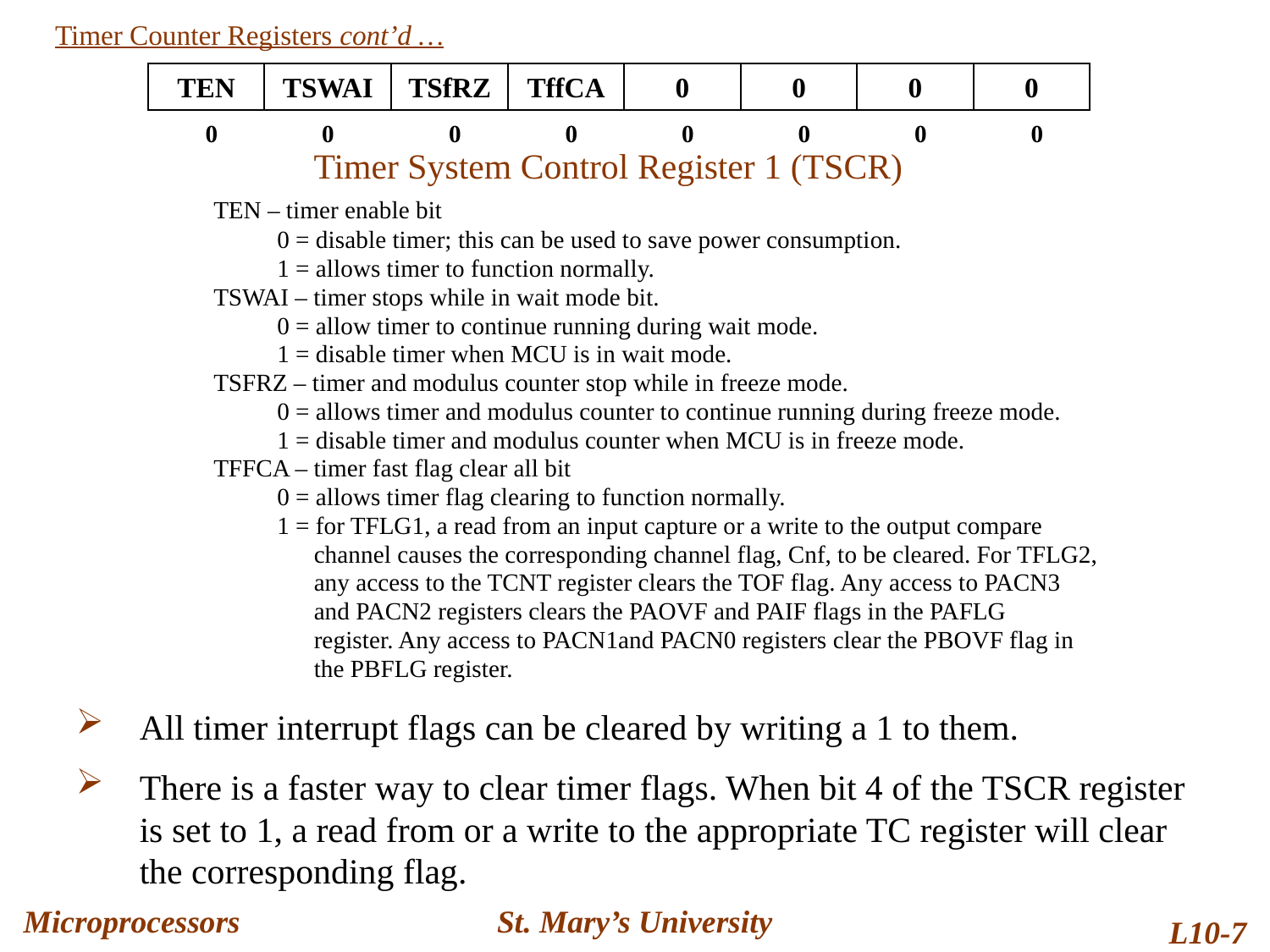

Timer Counter Registers cont’d …
TEN
TSWAI
TSfRZ
TffCA
0
0
0
0
0
0
0
0
0
0
0
0
Timer System Control Register 1 (TSCR)
TEN – timer enable bit
	0 = disable timer; this can be used to save power consumption.
	1 = allows timer to function normally.
TSWAI – timer stops while in wait mode bit.
	0 = allow timer to continue running during wait mode.
	1 = disable timer when MCU is in wait mode.
TSFRZ – timer and modulus counter stop while in freeze mode.
	0 = allows timer and modulus counter to continue running during freeze mode.
	1 = disable timer and modulus counter when MCU is in freeze mode.
TFFCA – timer fast flag clear all bit
	0 = allows timer flag clearing to function normally.
	1 = for TFLG1, a read from an input capture or a write to the output compare
	      channel causes the corresponding channel flag, Cnf, to be cleared. For TFLG2,
	      any access to the TCNT register clears the TOF flag. Any access to PACN3
	      and PACN2 registers clears the PAOVF and PAIF flags in the PAFLG
	      register. Any access to PACN1and PACN0 registers clear the PBOVF flag in
	      the PBFLG register.
All timer interrupt flags can be cleared by writing a 1 to them.
There is a faster way to clear timer flags. When bit 4 of the TSCR register is set to 1, a read from or a write to the appropriate TC register will clear the corresponding flag.
Microprocessors
St. Mary’s University
L10-7